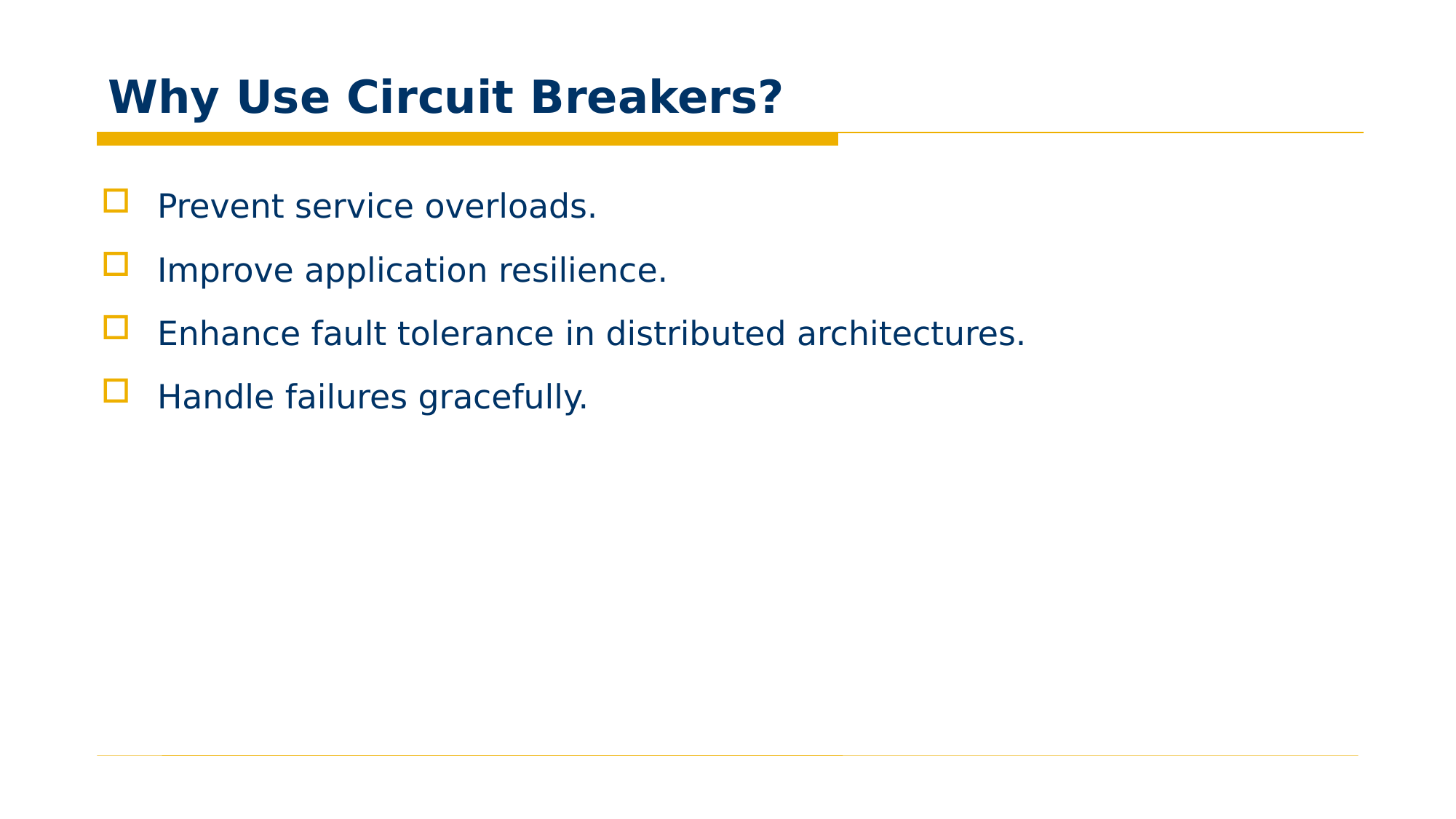

# Why Use Circuit Breakers?
Prevent service overloads.
Improve application resilience.
Enhance fault tolerance in distributed architectures.
Handle failures gracefully.